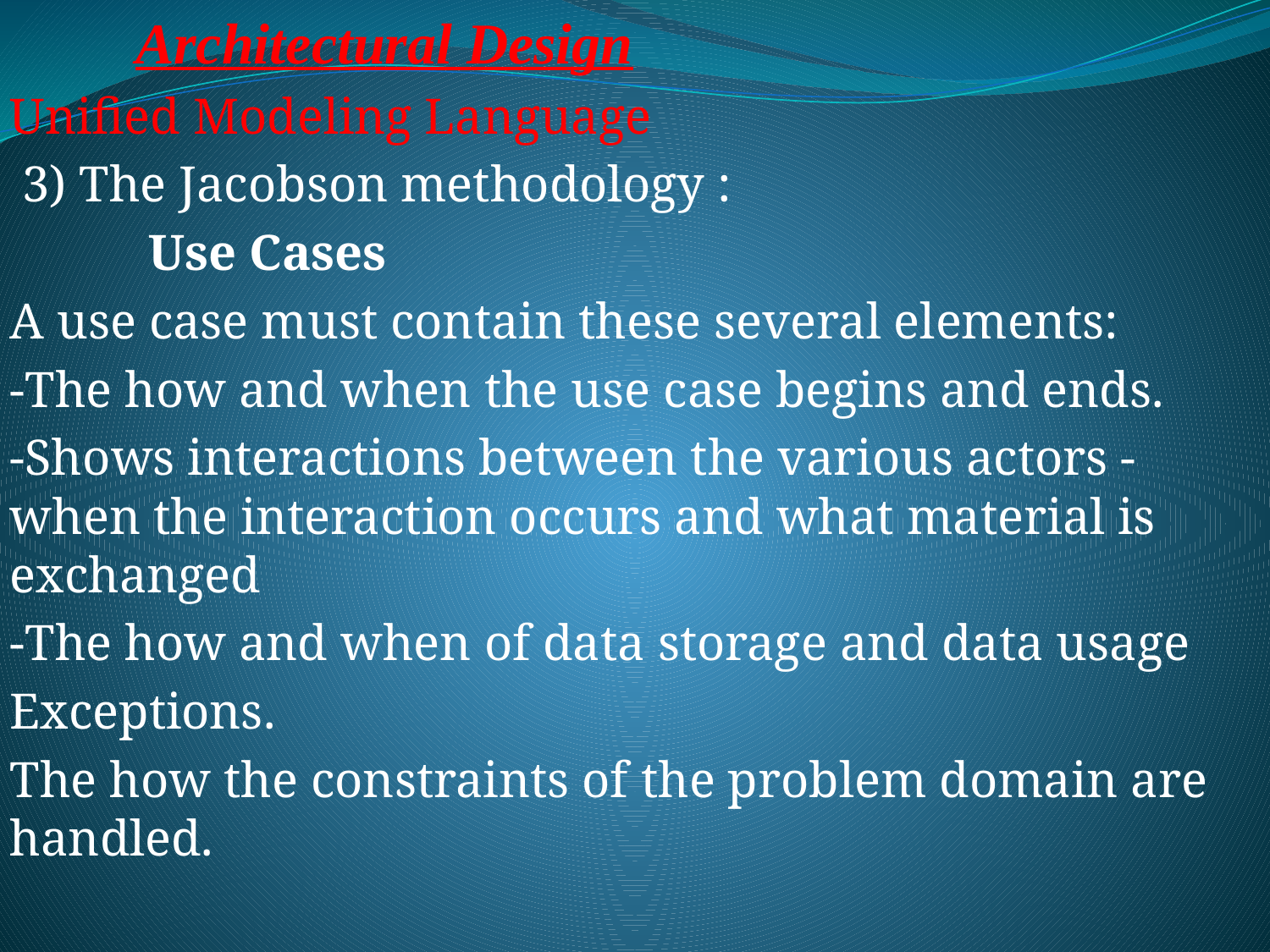

Architectural Design
Unified Modeling Language
 3) The Jacobson methodology :
	 Use Cases
A use case must contain these several elements:
-The how and when the use case begins and ends.
-Shows interactions between the various actors - when the interaction occurs and what material is exchanged
-The how and when of data storage and data usage
Exceptions.
The how the constraints of the problem domain are handled.